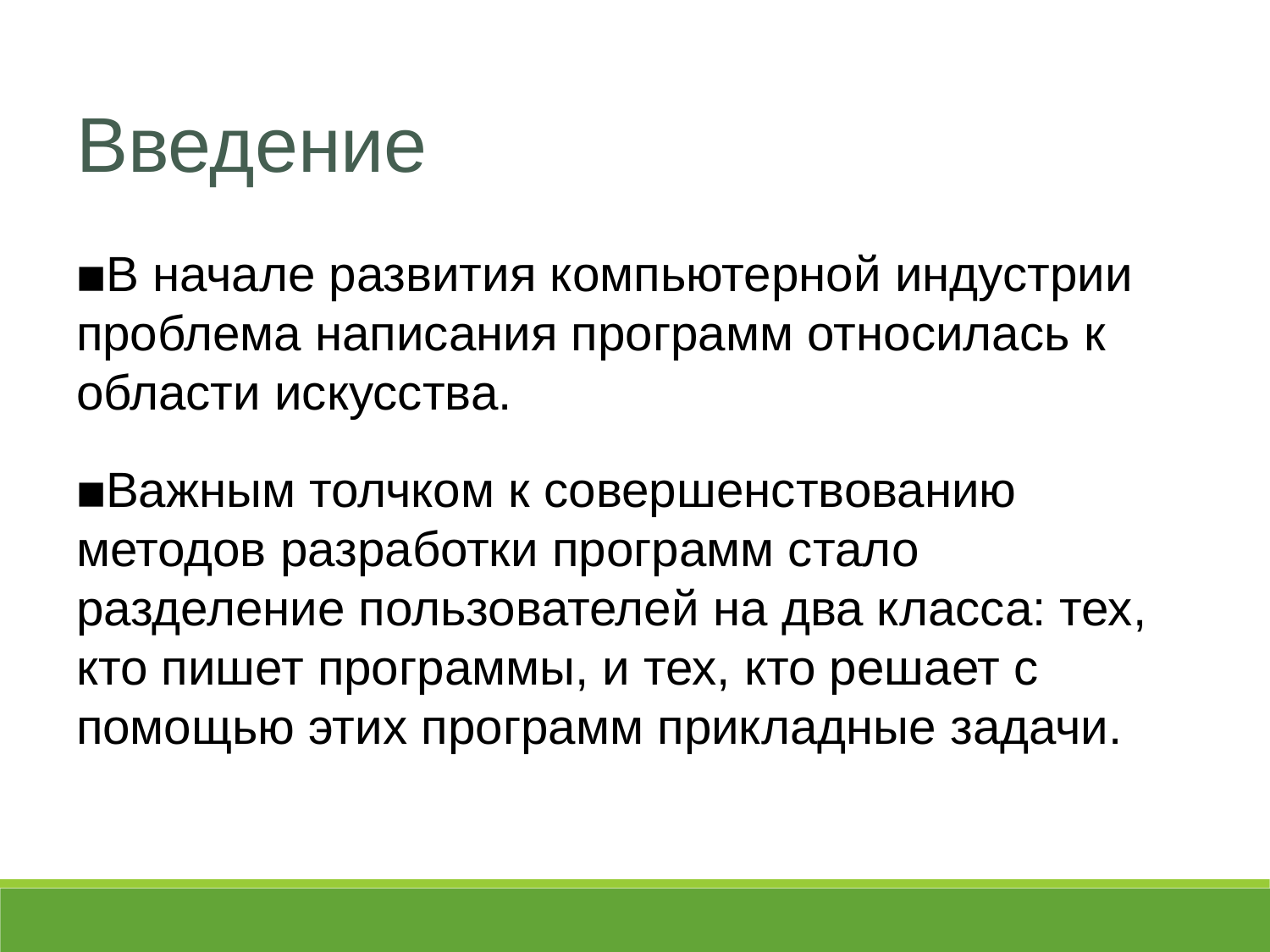

Введение
В начале развития компьютерной индустрии проблема написания программ относилась к области искусства.

Важным толчком к совершенствованию методов разработки программ стало разделение пользователей на два класса: тех, кто пишет программы, и тех, кто решает с помощью этих программ прикладные задачи.